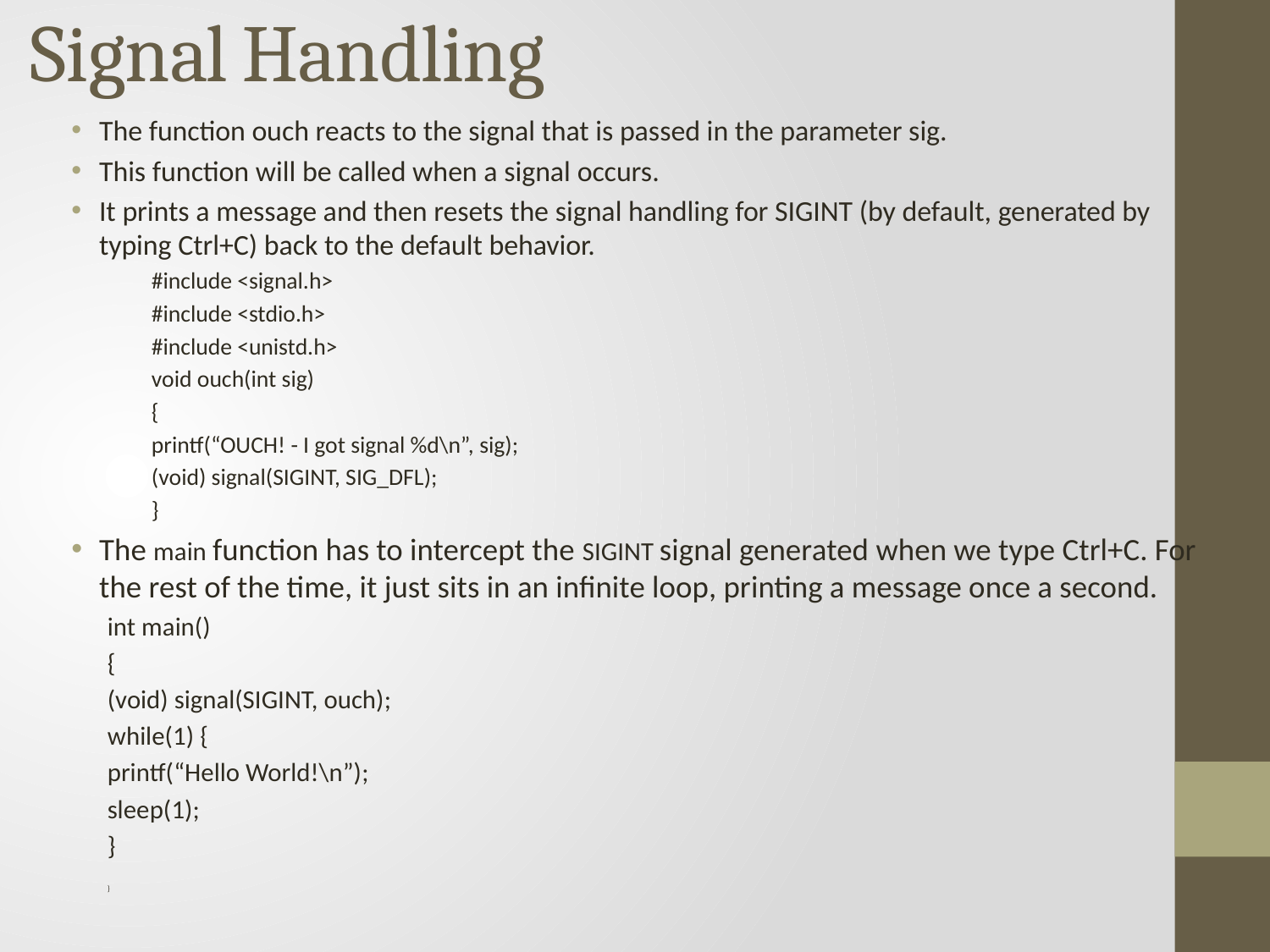

# Signal Handling
The function ouch reacts to the signal that is passed in the parameter sig.
This function will be called when a signal occurs.
It prints a message and then resets the signal handling for SIGINT (by default, generated by typing Ctrl+C) back to the default behavior.
#include <signal.h>
#include <stdio.h>
#include <unistd.h>
void ouch(int sig)
{
printf(“OUCH! - I got signal %d\n”, sig);
(void) signal(SIGINT, SIG_DFL);
}
The main function has to intercept the SIGINT signal generated when we type Ctrl+C. For the rest of the time, it just sits in an infinite loop, printing a message once a second.
int main()
{
(void) signal(SIGINT, ouch);
while(1) {
printf(“Hello World!\n”);
sleep(1);
}
}